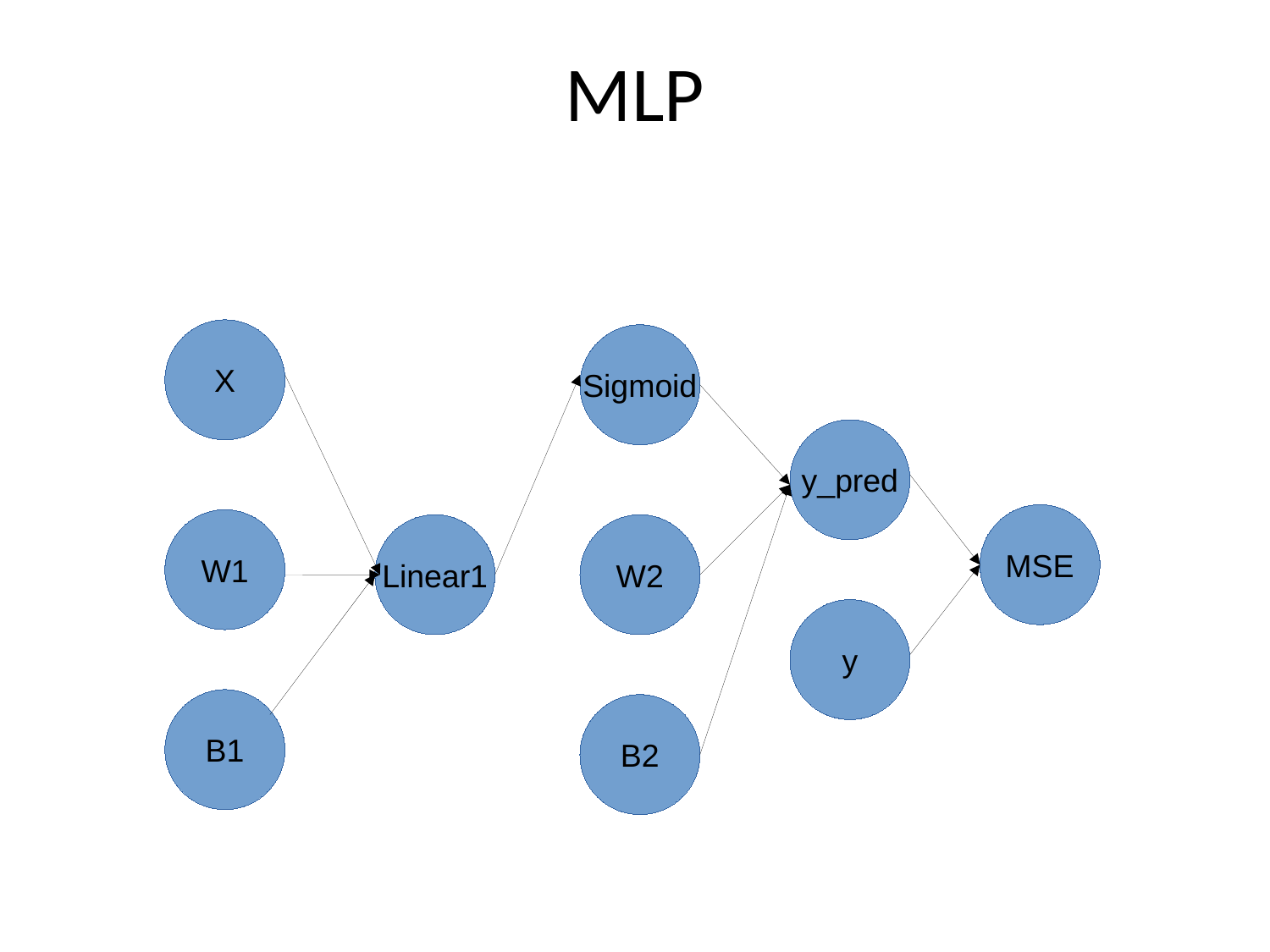

MLP
X
Sigmoid

y_pred

MSE
W1
Linear1
W2

y
B1
B2